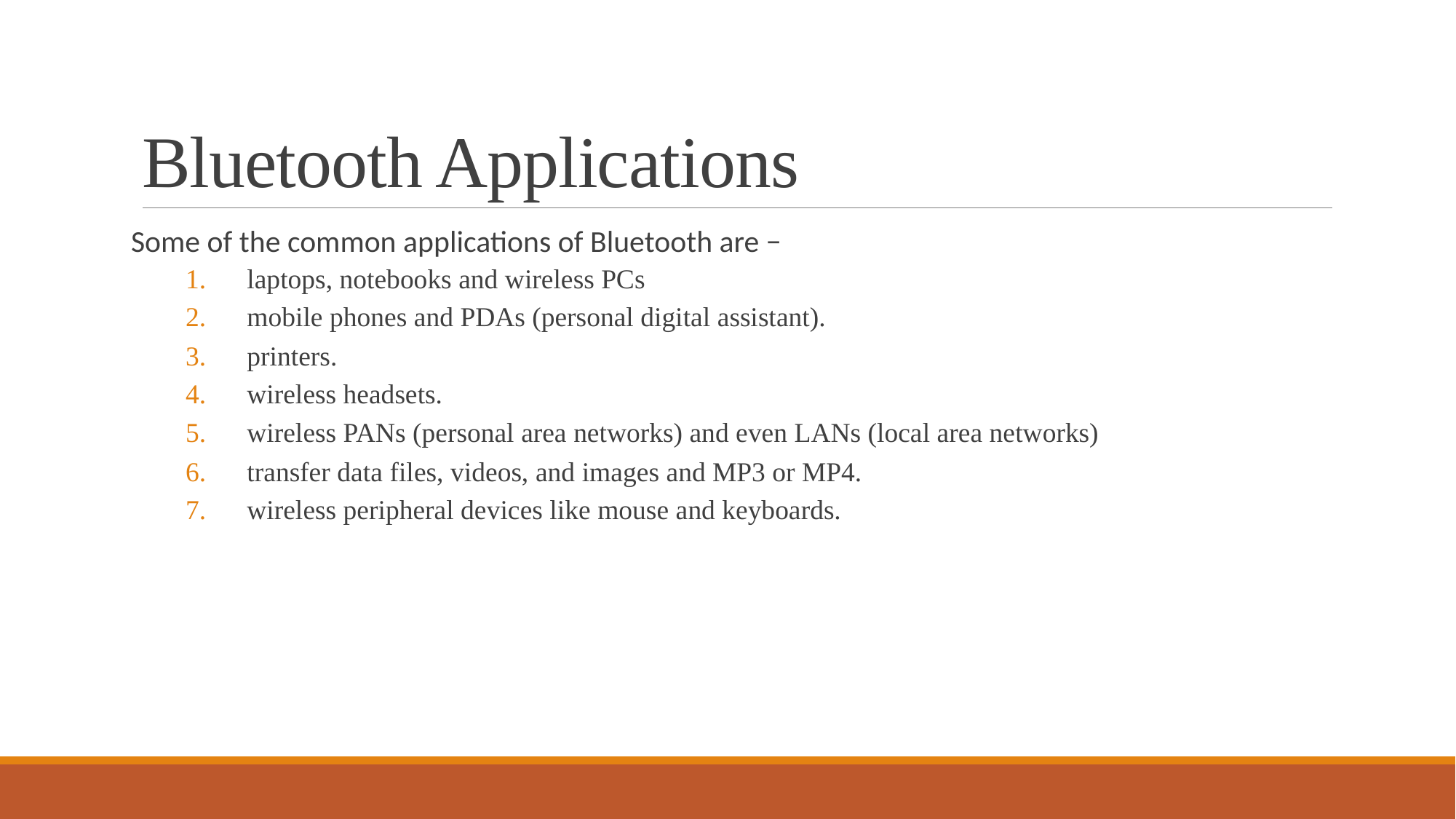

# Bluetooth Applications
Some of the common applications of Bluetooth are −
laptops, notebooks and wireless PCs
mobile phones and PDAs (personal digital assistant).
printers.
wireless headsets.
wireless PANs (personal area networks) and even LANs (local area networks)
transfer data files, videos, and images and MP3 or MP4.
wireless peripheral devices like mouse and keyboards.